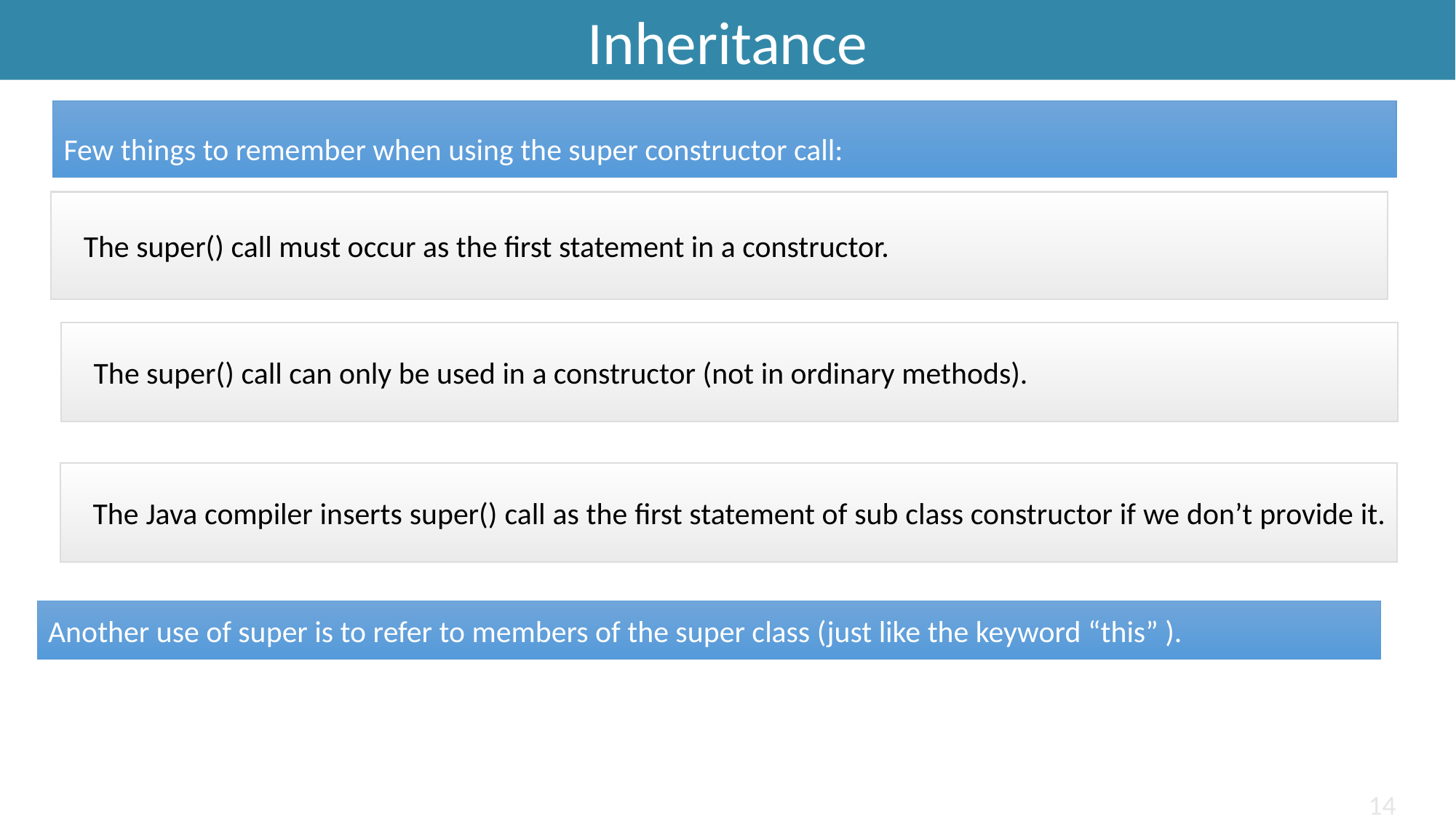

Inheritance
Inheritance
Few things to remember when using the super constructor call:
The super() call must occur as the first statement in a constructor.
The super() call can only be used in a constructor (not in ordinary methods).
The Java compiler inserts super() call as the first statement of sub class constructor if we don’t provide it.
Another use of super is to refer to members of the super class (just like the keyword “this” ).